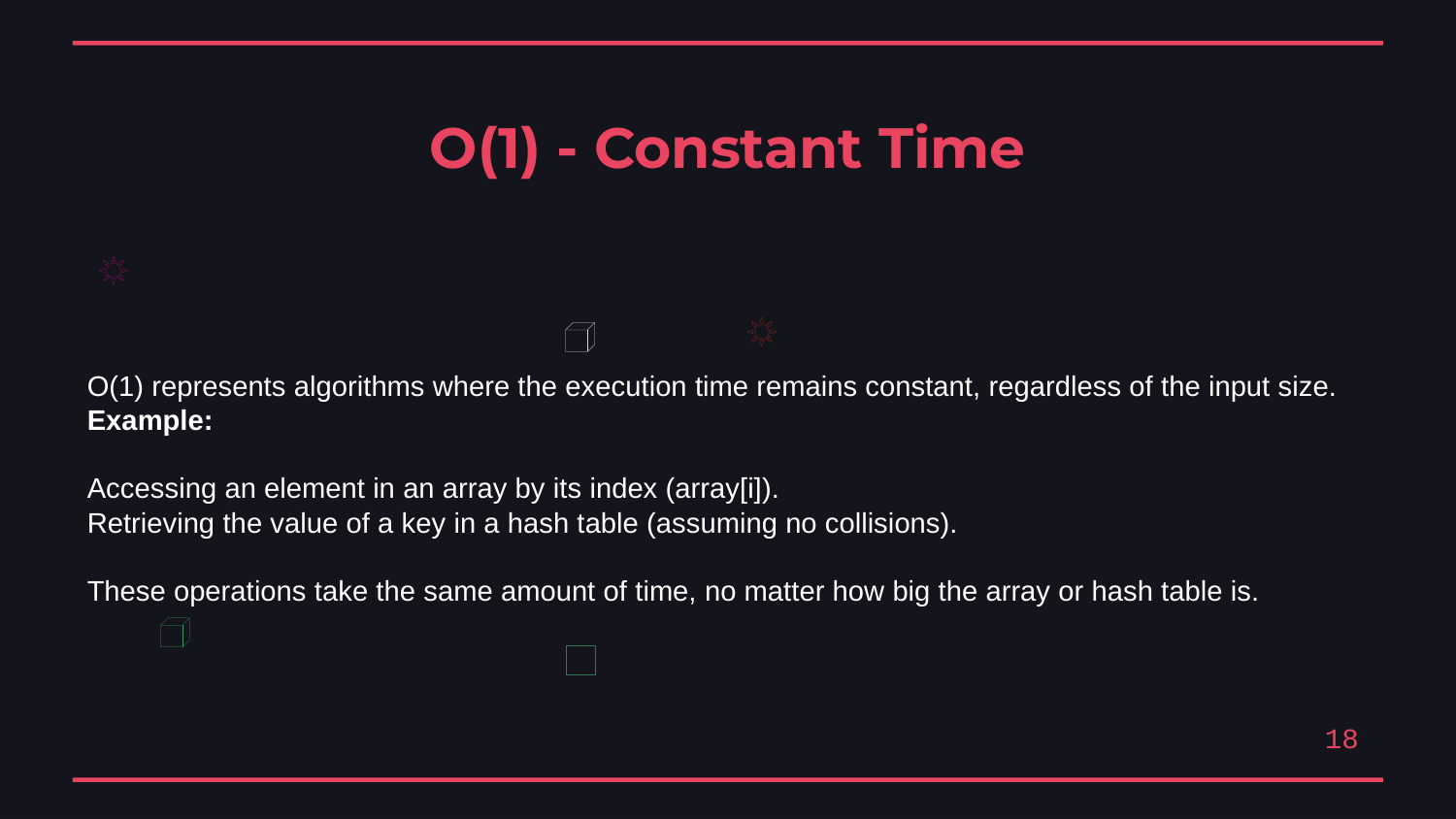

O(1) - Constant Time

O(1) represents algorithms where the execution time remains constant, regardless of the input size.
Example:

Accessing an element in an array by its index (array[i]).
Retrieving the value of a key in a hash table (assuming no collisions).

These operations take the same amount of time, no matter how big the array or hash table is.

18